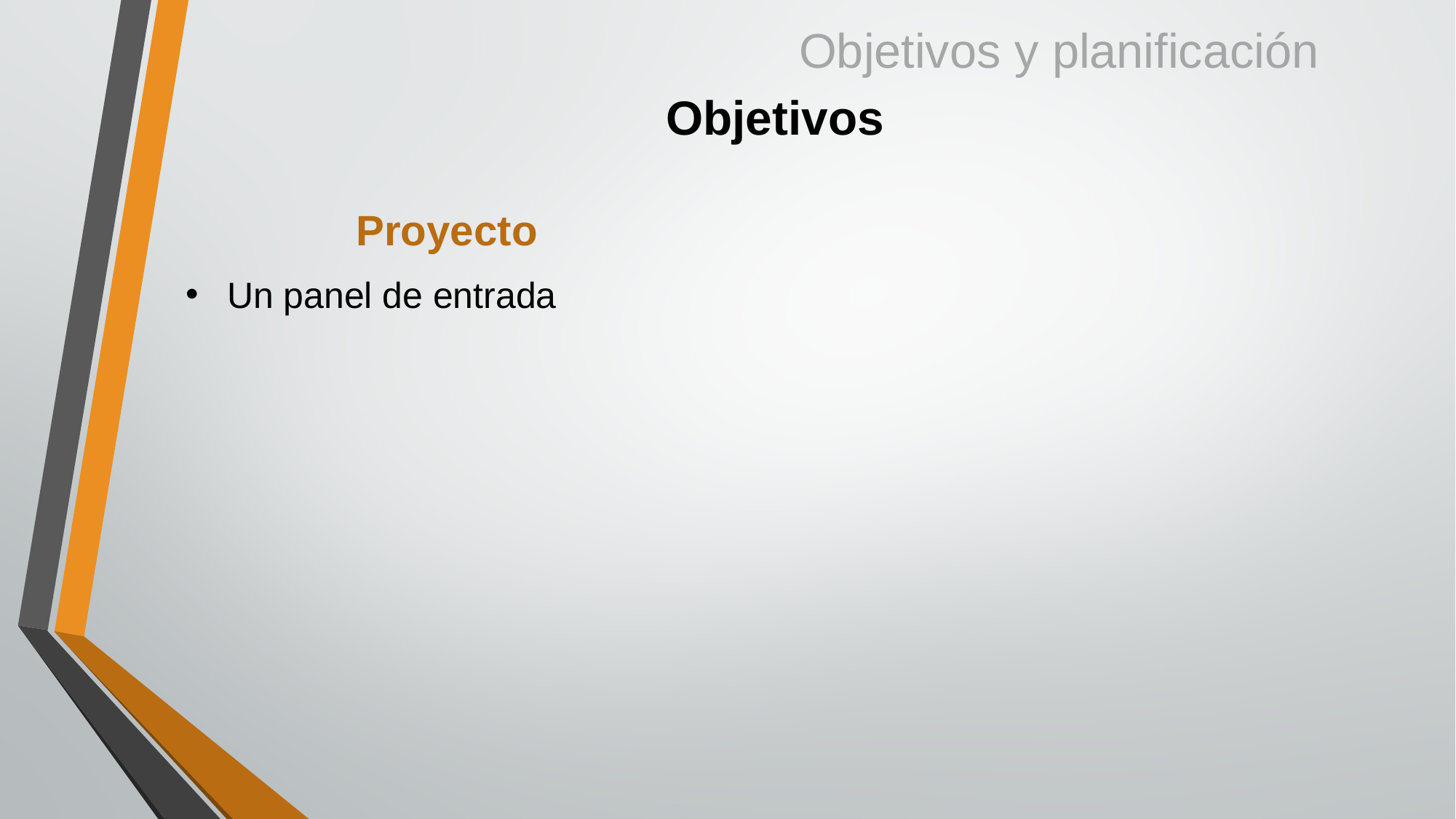

Objetivos y planificación
# Objetivos
Proyecto
Un panel de entrada